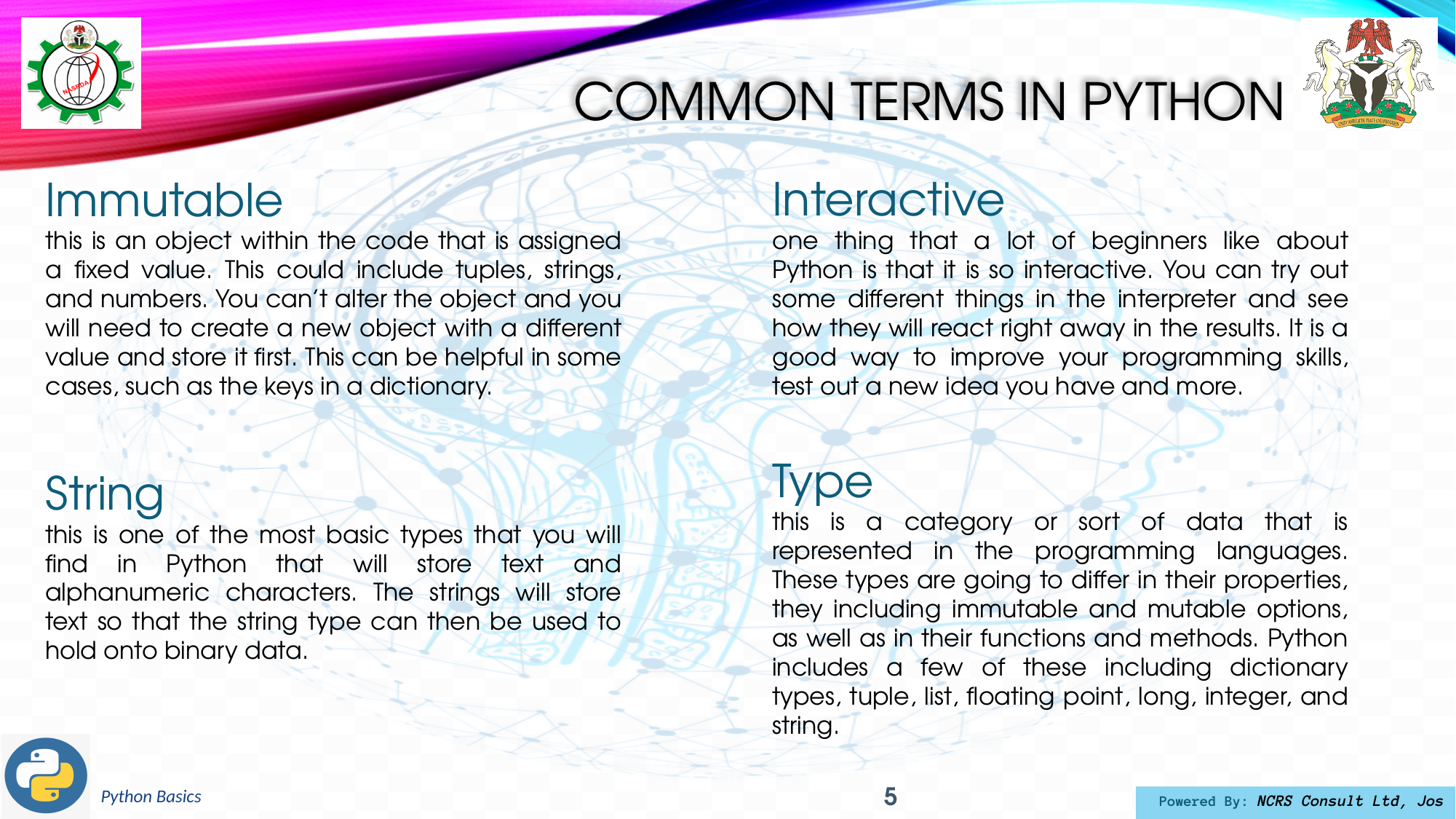

Common terms in python
Interactive
one thing that a lot of beginners like about Python is that it is so interactive. You can try out some different things in the interpreter and see how they will react right away in the results. It is a good way to improve your programming skills, test out a new idea you have and more.
Immutable
this is an object within the code that is assigned a fixed value. This could include tuples, strings, and numbers. You can’t alter the object and you will need to create a new object with a different value and store it first. This can be helpful in some cases, such as the keys in a dictionary.
Type
this is a category or sort of data that is represented in the programming languages. These types are going to differ in their properties, they including immutable and mutable options, as well as in their functions and methods. Python includes a few of these including dictionary types, tuple, list, floating point, long, integer, and string.
String
this is one of the most basic types that you will find in Python that will store text and alphanumeric characters. The strings will store text so that the string type can then be used to hold onto binary data.
5